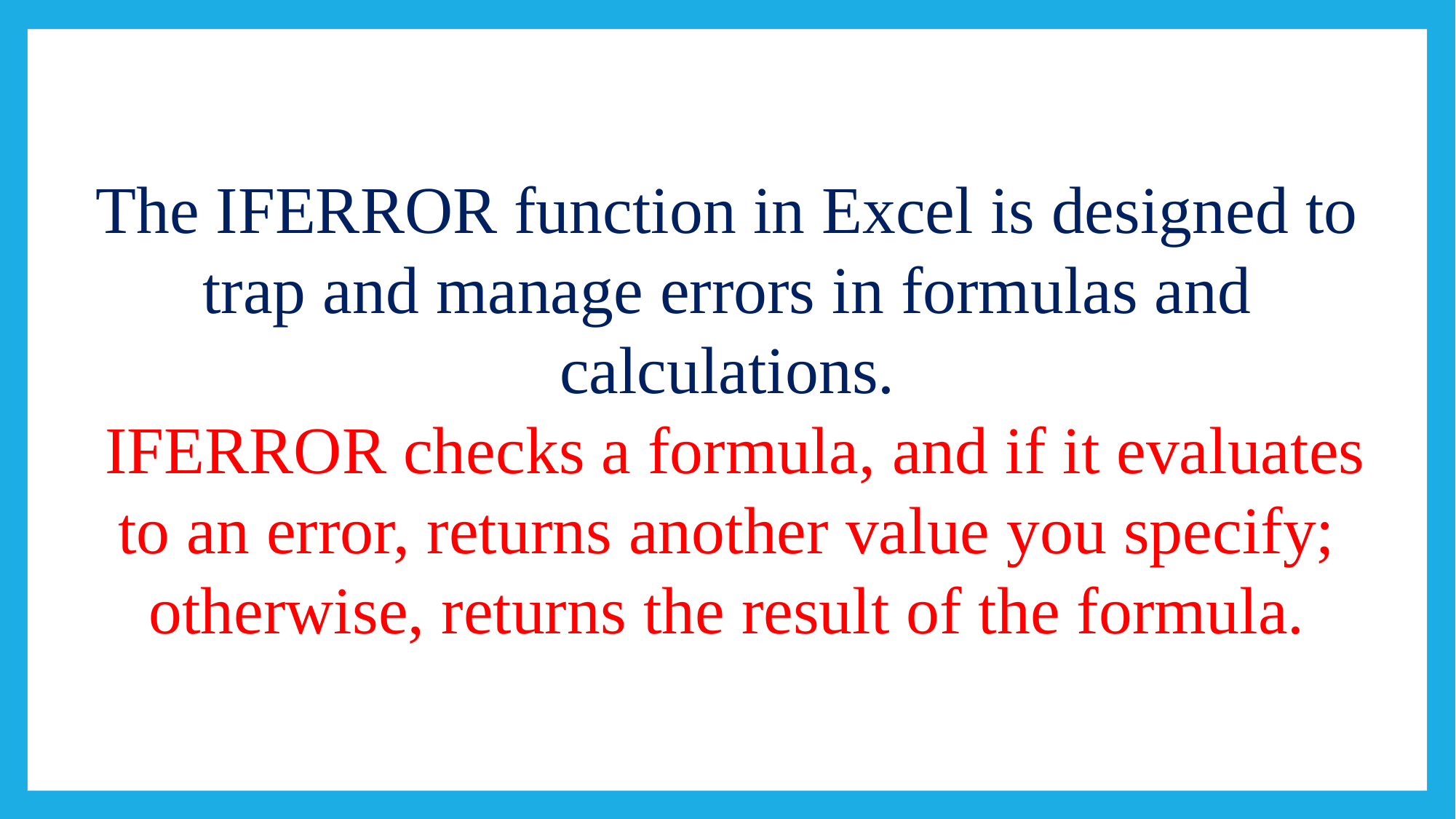

#
The IFERROR function in Excel is designed to trap and manage errors in formulas and calculations.
 IFERROR checks a formula, and if it evaluates to an error, returns another value you specify; otherwise, returns the result of the formula.